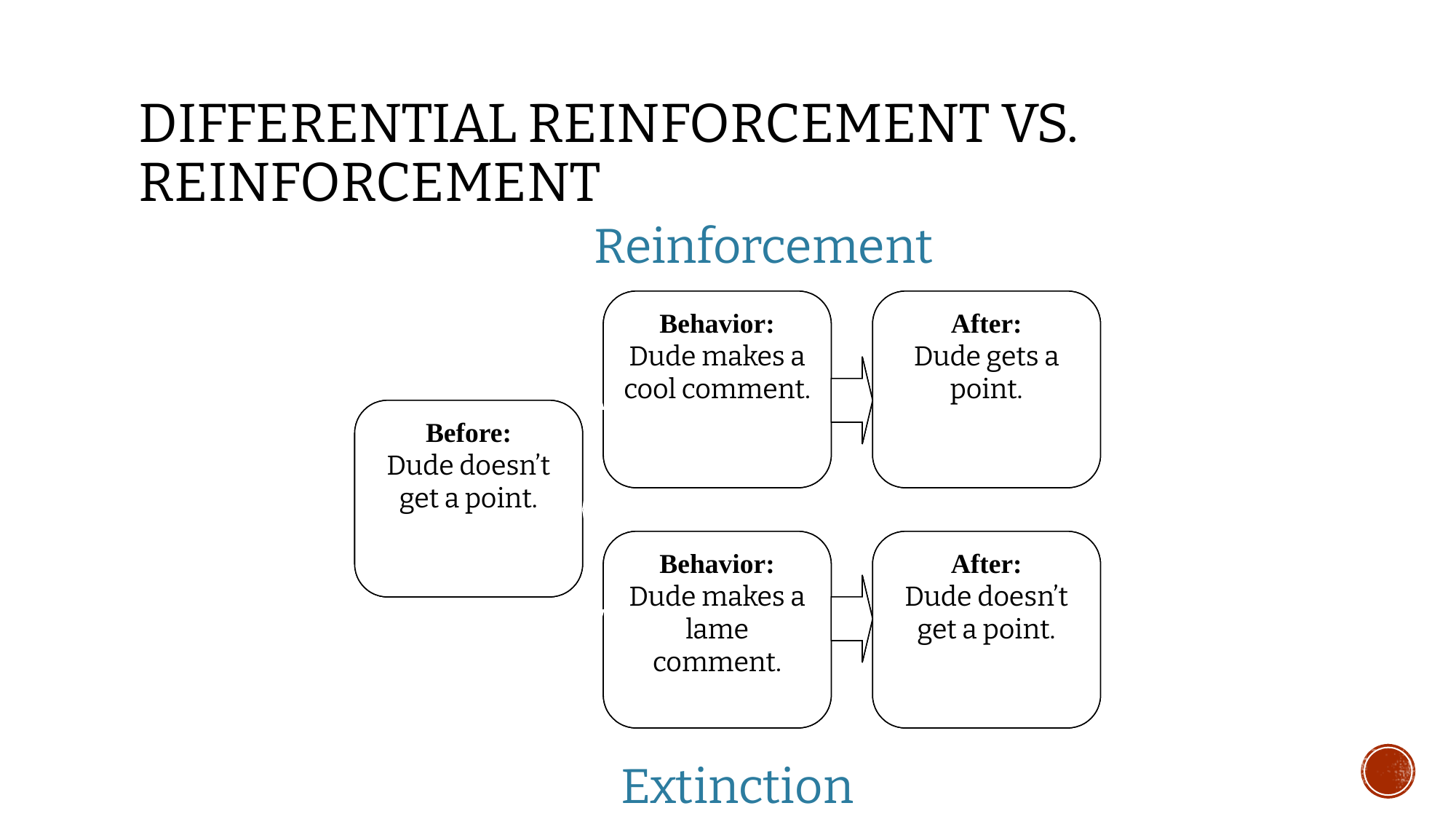

# Differential Reinforcement vs. Reinforcement
Reinforcement
Behavior:
Dude makes a cool comment.
After:
Dude gets a point.

Before:
Dude doesn’t get a point.

Behavior:
Dude makes a lame comment.
After:
Dude doesn’t get a point.

Behavior:
Dude makes a cool comment.
After:
Dude gets a point.

Before:
Dude doesn’t get a point.

Behavior:
Dude makes a lame comment.
After:
Dude doesn’t get a point.

Behavior:
Dude makes a cool comment.
After:
Dude gets a point.

Before:
Dude doesn’t get a point.

Behavior:
Dude makes a lame comment.
After:
Dude doesn’t get a point.

Extinction